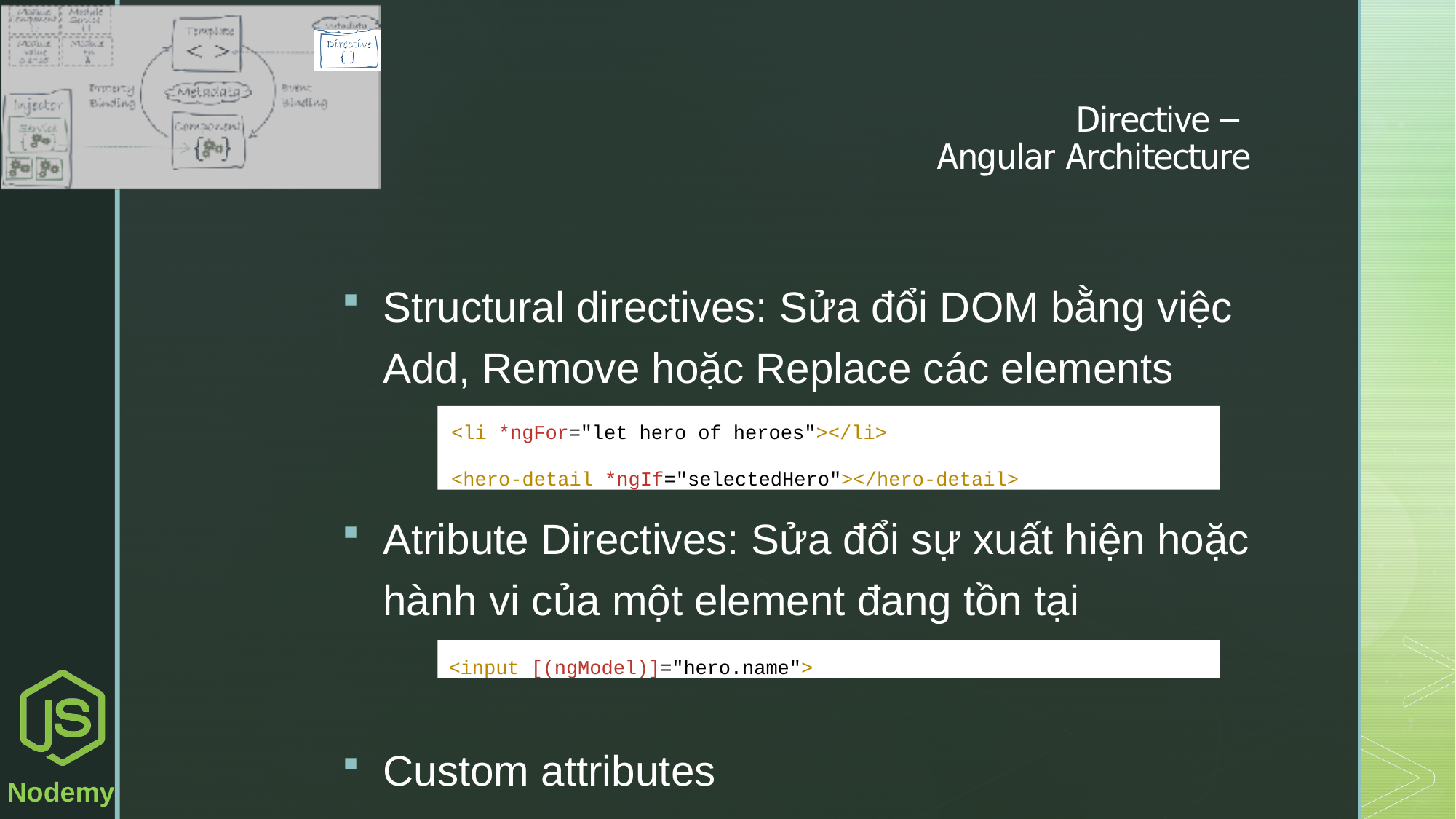

# Directive – Angular Architecture
Structural directives: Sửa đổi DOM bằng việc Add, Remove hoặc Replace các elements

Atribute Directives: Sửa đổi sự xuất hiện hoặc hành vi của một element đang tồn tại

Custom attributes
<li *ngFor="let hero of heroes"></li>

<hero-detail *ngIf="selectedHero"></hero-detail>
<input [(ngModel)]="hero.name">